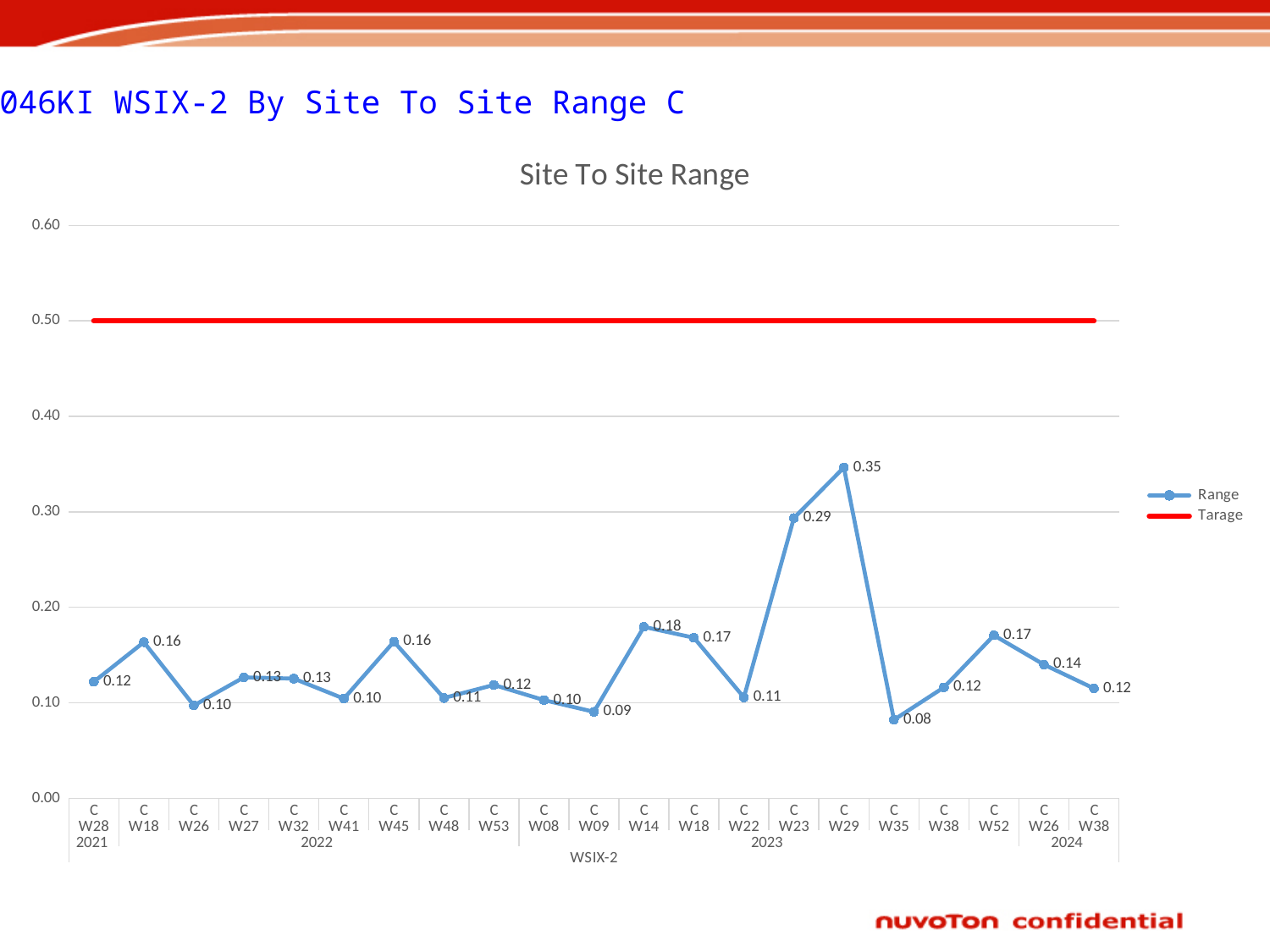

G046KI WSIX-2 By Site To Site Range C

### Chart: Site To Site Range

| Category |  Range |  Tarage  |
|---|---|---|
| C | 0.12200000000000004 | 0.5 |
| C | 0.16349999999999998 | 0.5 |
| C | 0.09716666666666669 | 0.5 |
| C | 0.12666666666666662 | 0.5 |
| C | 0.12533333333333344 | 0.5 |
| C | 0.1043333333333331 | 0.5 |
| C | 0.16400000000000015 | 0.5 |
| C | 0.10500000000000013 | 0.5 |
| C | 0.11866666666666692 | 0.5 |
| C | 0.10283333333333333 | 0.5 |
| C | 0.09049999999999987 | 0.5 |
| C | 0.1795 | 0.5 |
| C | 0.16816666666666671 | 0.5 |
| C | 0.10566666666666658 | 0.5 |
| C | 0.2935000000000001 | 0.5 |
| C | 0.3465 | 0.5 |
| C | 0.08216666666666672 | 0.5 |
| C | 0.11616666666666653 | 0.5 |
| C | 0.17066666666666683 | 0.5 |
| C | 0.13999999999999999 | 0.5 |
| C | 0.11500000000000006 | 0.5 |